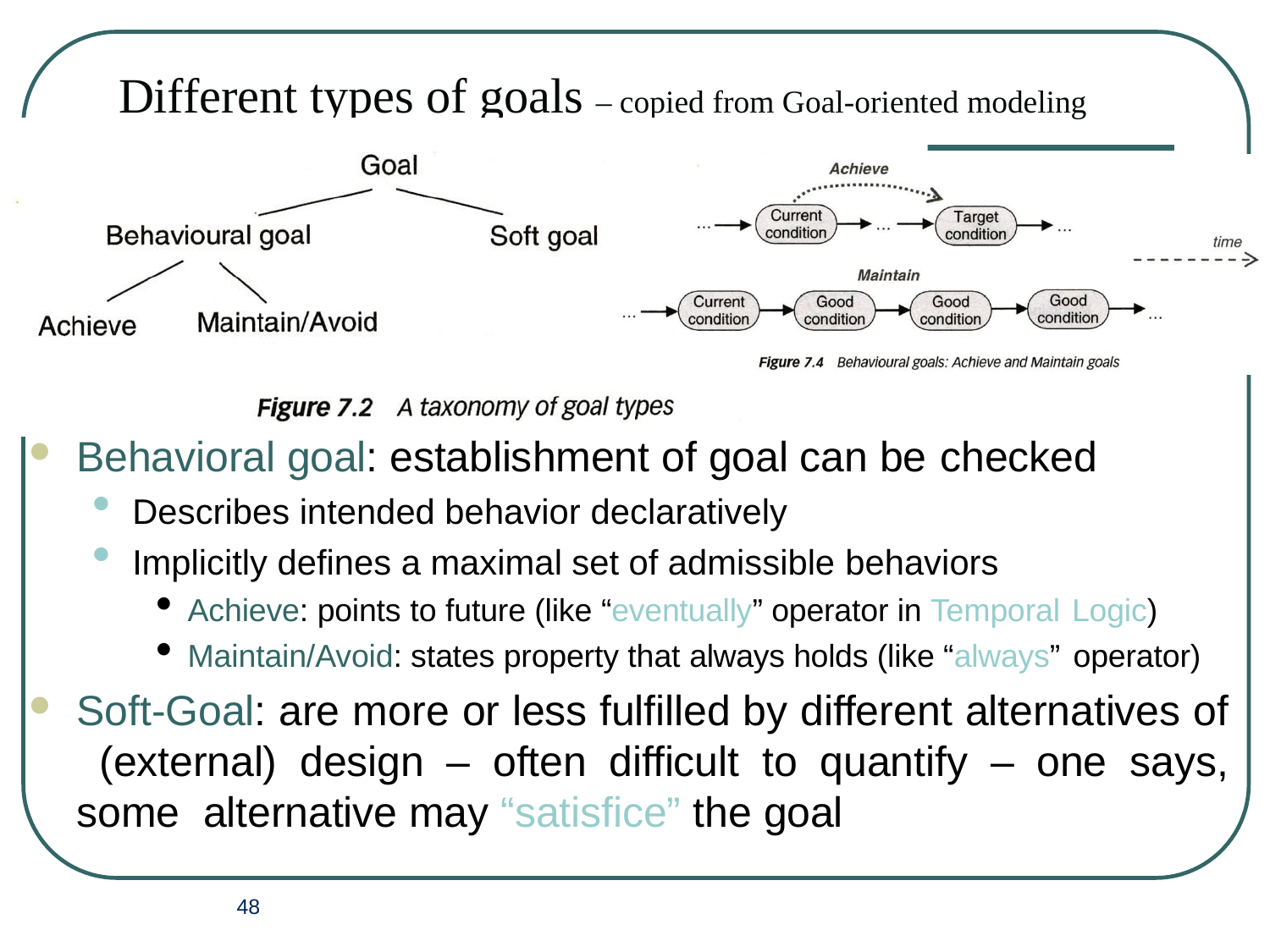

# Different types of goals – copied from Goal-oriented modeling

Behavioral goal: establishment of goal can be checked
Describes intended behavior declaratively
Implicitly defines a maximal set of admissible behaviors
Achieve: points to future (like “eventually” operator in Temporal Logic)
Maintain/Avoid: states property that always holds (like “always” operator)
Soft-Goal: are more or less fulfilled by different alternatives of  (external) design – often difficult to quantify – one says, some  alternative may “satisfice” the goal
48